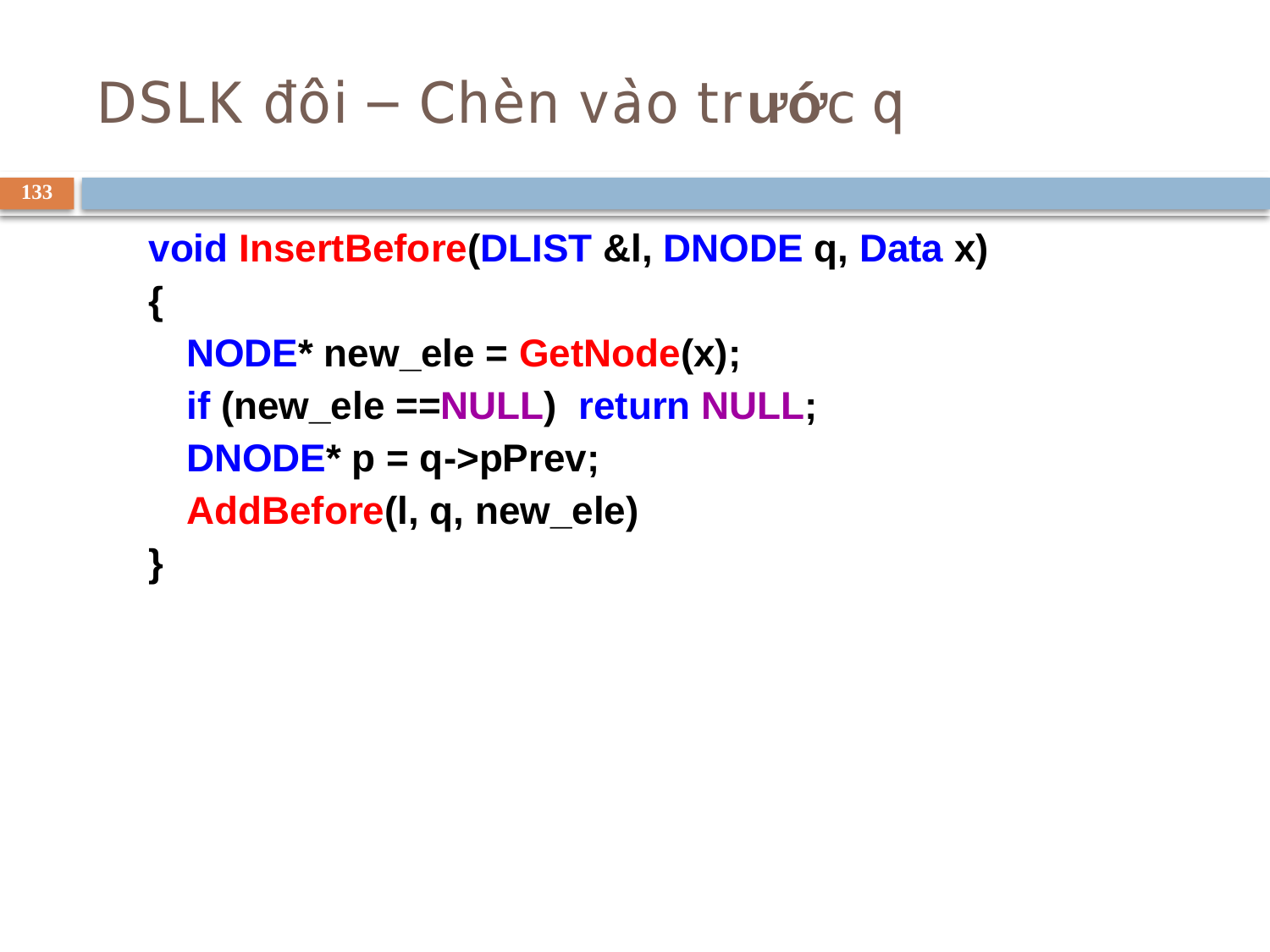

# DSLK đôi – Chèn vào trước q
133
void InsertBefore(DLIST &l, DNODE q, Data x)
{
	NODE* new_ele = GetNode(x);
	if (new_ele ==NULL)  return NULL;
	DNODE* p = q->pPrev;
	AddBefore(l, q, new_ele)
}